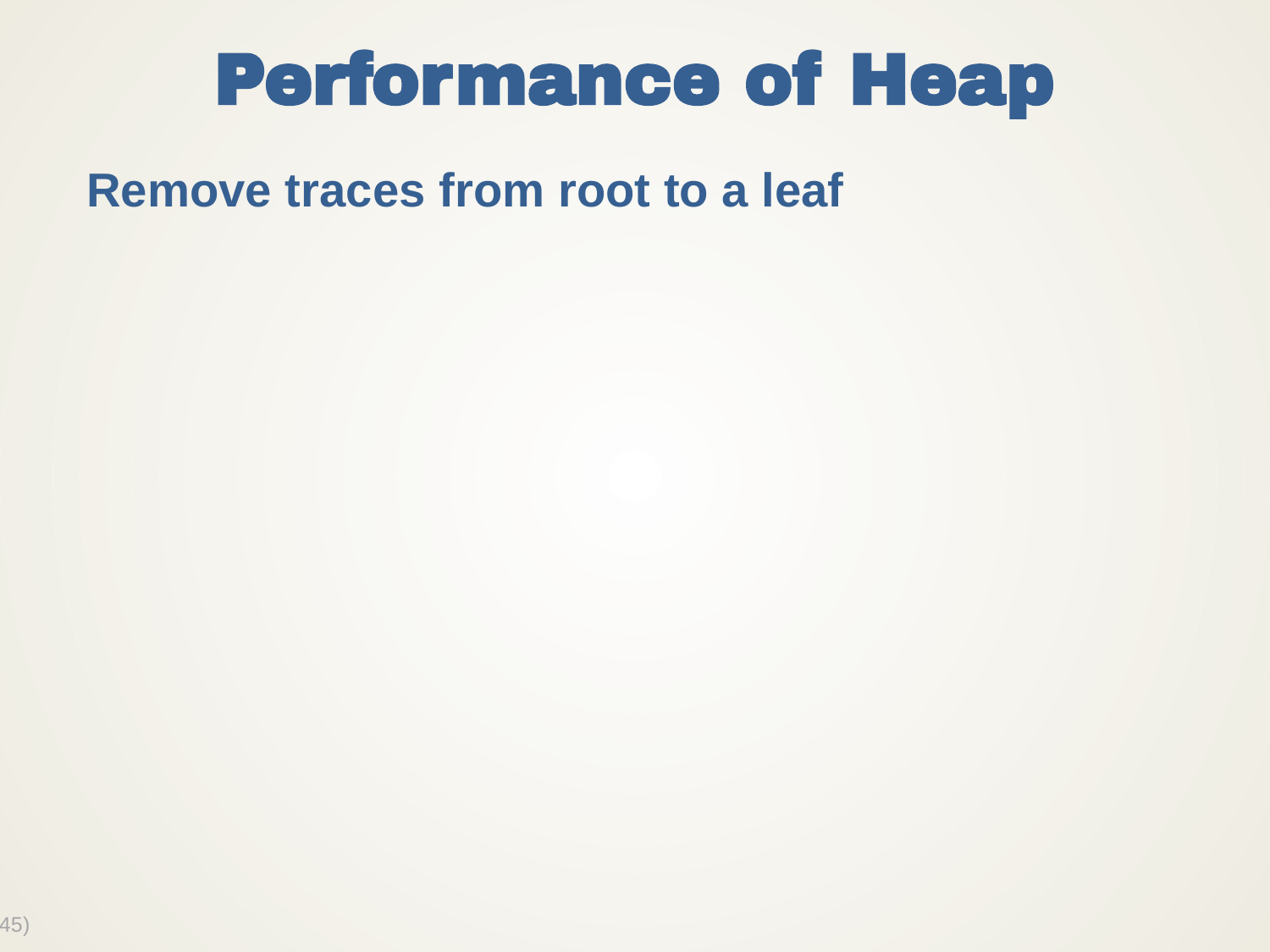

# Performance of Heap
Remove traces from root to a leaf